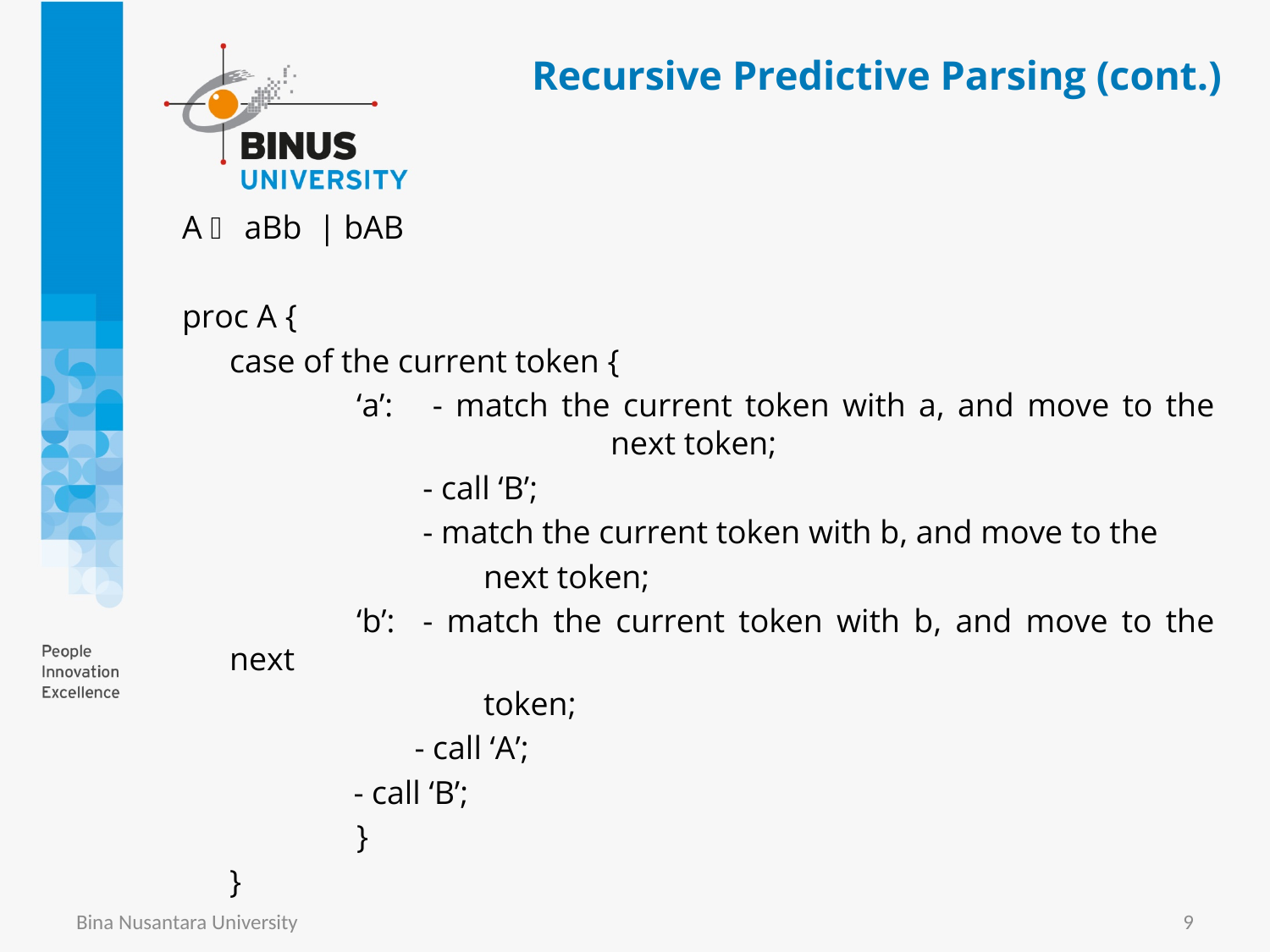

# Recursive Predictive Parsing (cont.)
A → aBb  | bAB

proc A {
	case of the current token {
		‘a’:   - match the current token with a, and move to the 			next token;
		        - call ‘B’;
		        - match the current token with b, and move to the
			next token;
		‘b’:  - match the current token with b, and move to the next
			token;
		       - call ‘A’;
	               - call ‘B’;
		}
	}

Bina Nusantara University
9